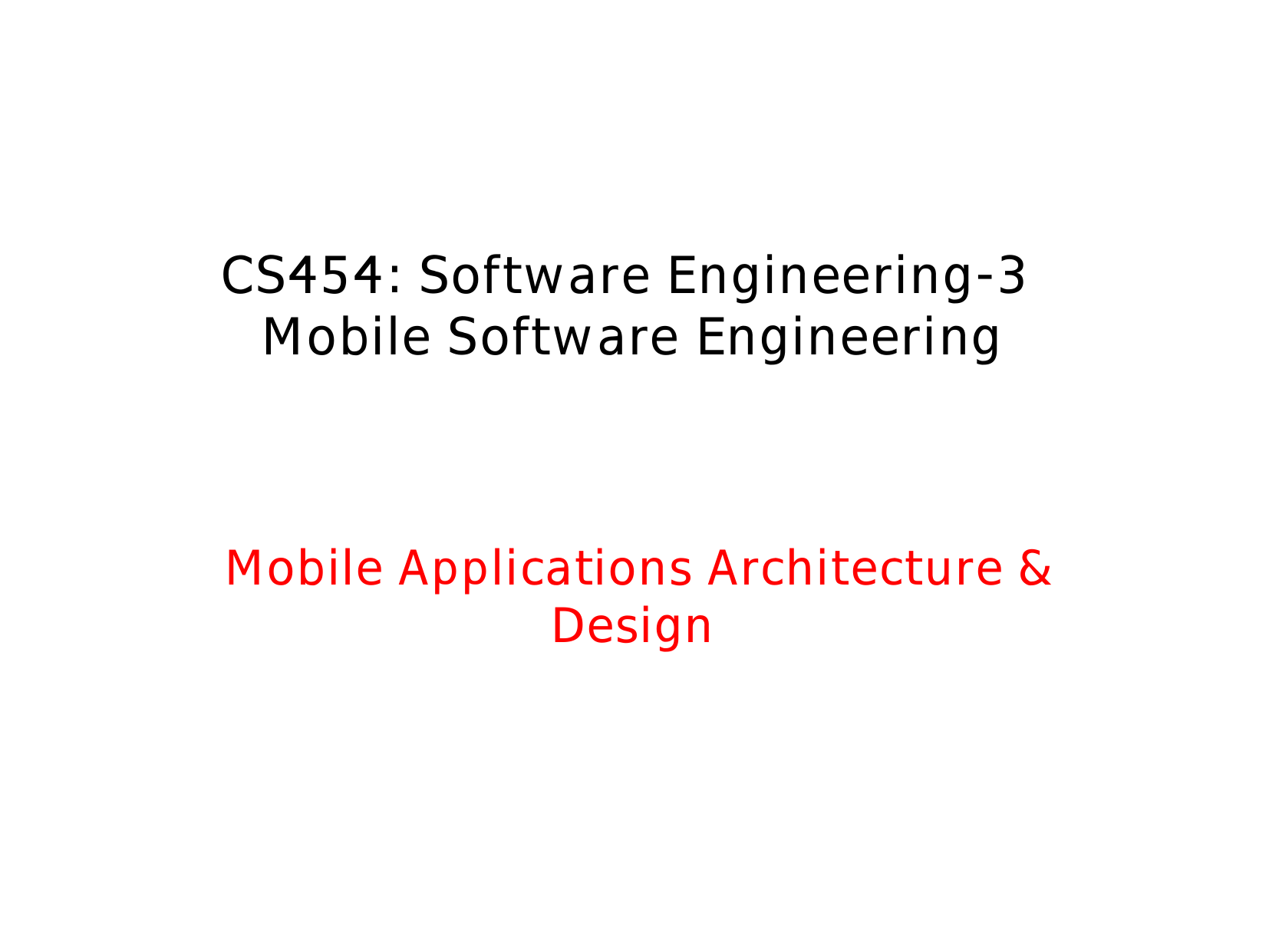

# CS454: Software Engineering-3 Mobile Software Engineering Mobile Applications Architecture & Design